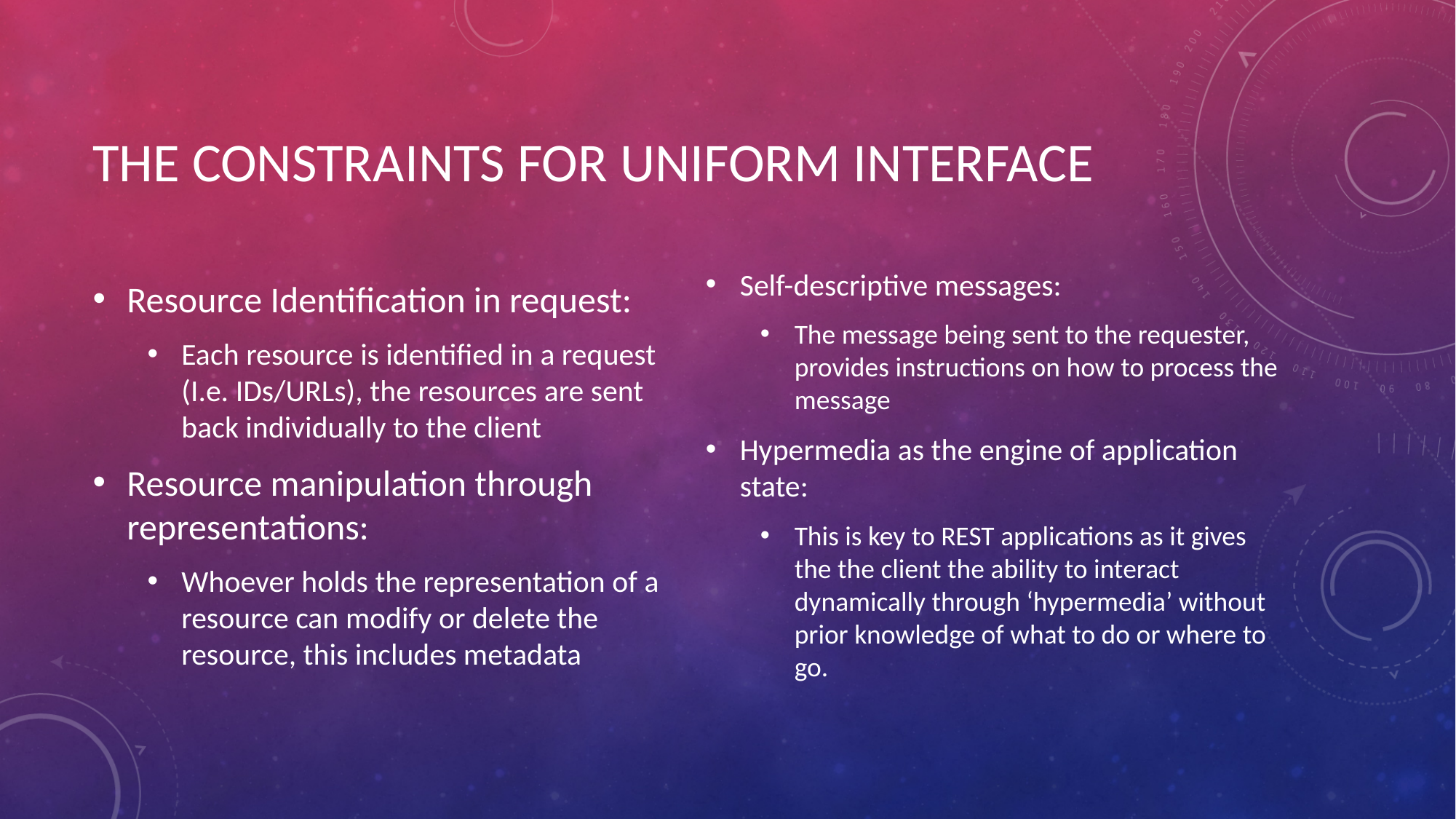

# The constraints for Uniform interface
Resource Identification in request:
Each resource is identified in a request (I.e. IDs/URLs), the resources are sent back individually to the client
Resource manipulation through representations:
Whoever holds the representation of a resource can modify or delete the resource, this includes metadata
Self-descriptive messages:
The message being sent to the requester, provides instructions on how to process the message
Hypermedia as the engine of application state:
This is key to REST applications as it gives the the client the ability to interact dynamically through ‘hypermedia’ without prior knowledge of what to do or where to go.